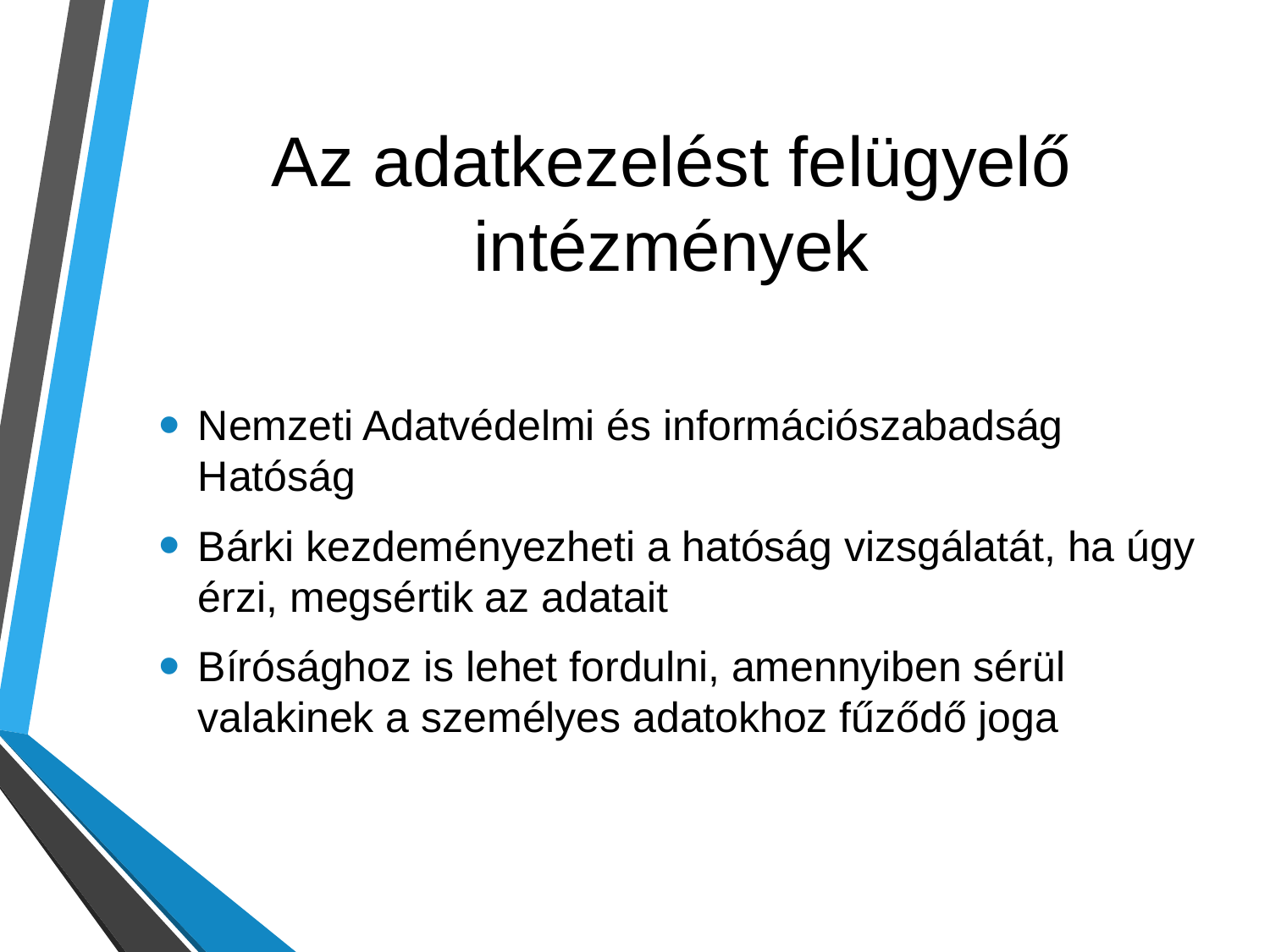

# Az adatkezelést felügyelő intézmények
Nemzeti Adatvédelmi és információszabadság Hatóság
Bárki kezdeményezheti a hatóság vizsgálatát, ha úgy érzi, megsértik az adatait
Bírósághoz is lehet fordulni, amennyiben sérül valakinek a személyes adatokhoz fűződő joga